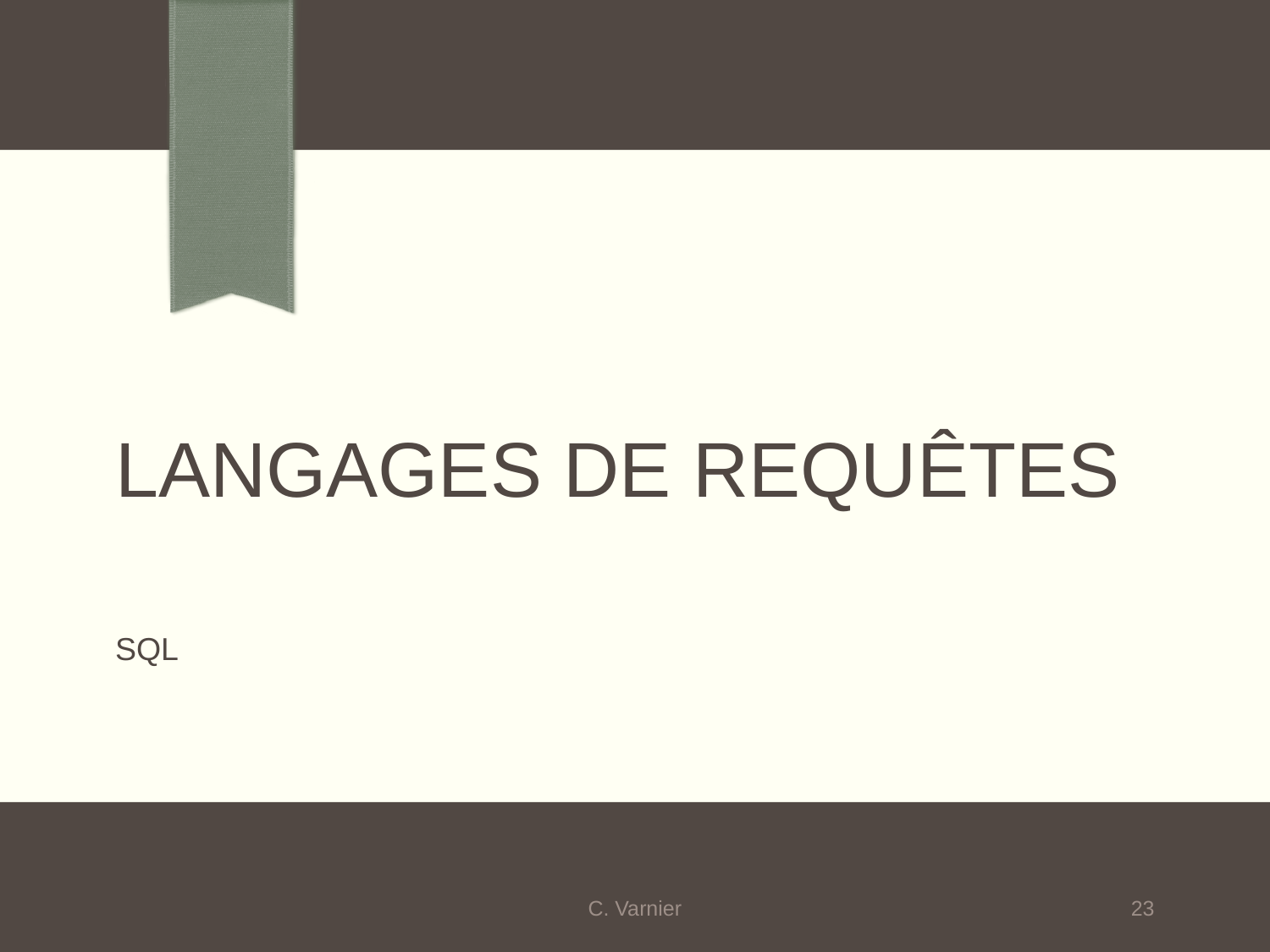

# Langages de requêtes
SQL
C. Varnier
23